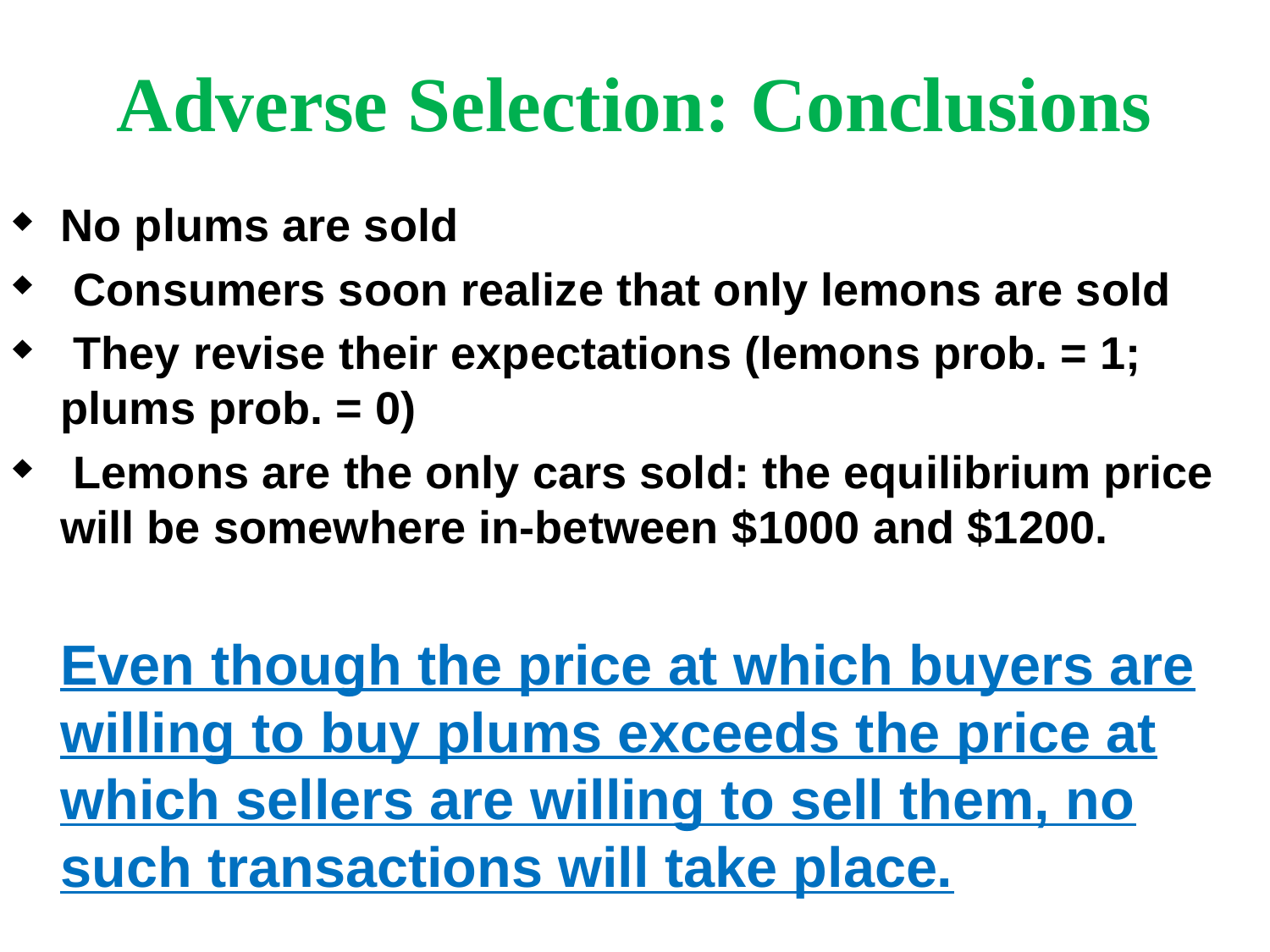

# Adverse Selection: Conclusions
No plums are sold
 Consumers soon realize that only lemons are sold
 They revise their expectations (lemons prob. = 1; plums prob. = 0)
 Lemons are the only cars sold: the equilibrium price will be somewhere in-between $1000 and $1200.

	Even though the price at which buyers are willing to buy plums exceeds the price at which sellers are willing to sell them, no such transactions will take place.